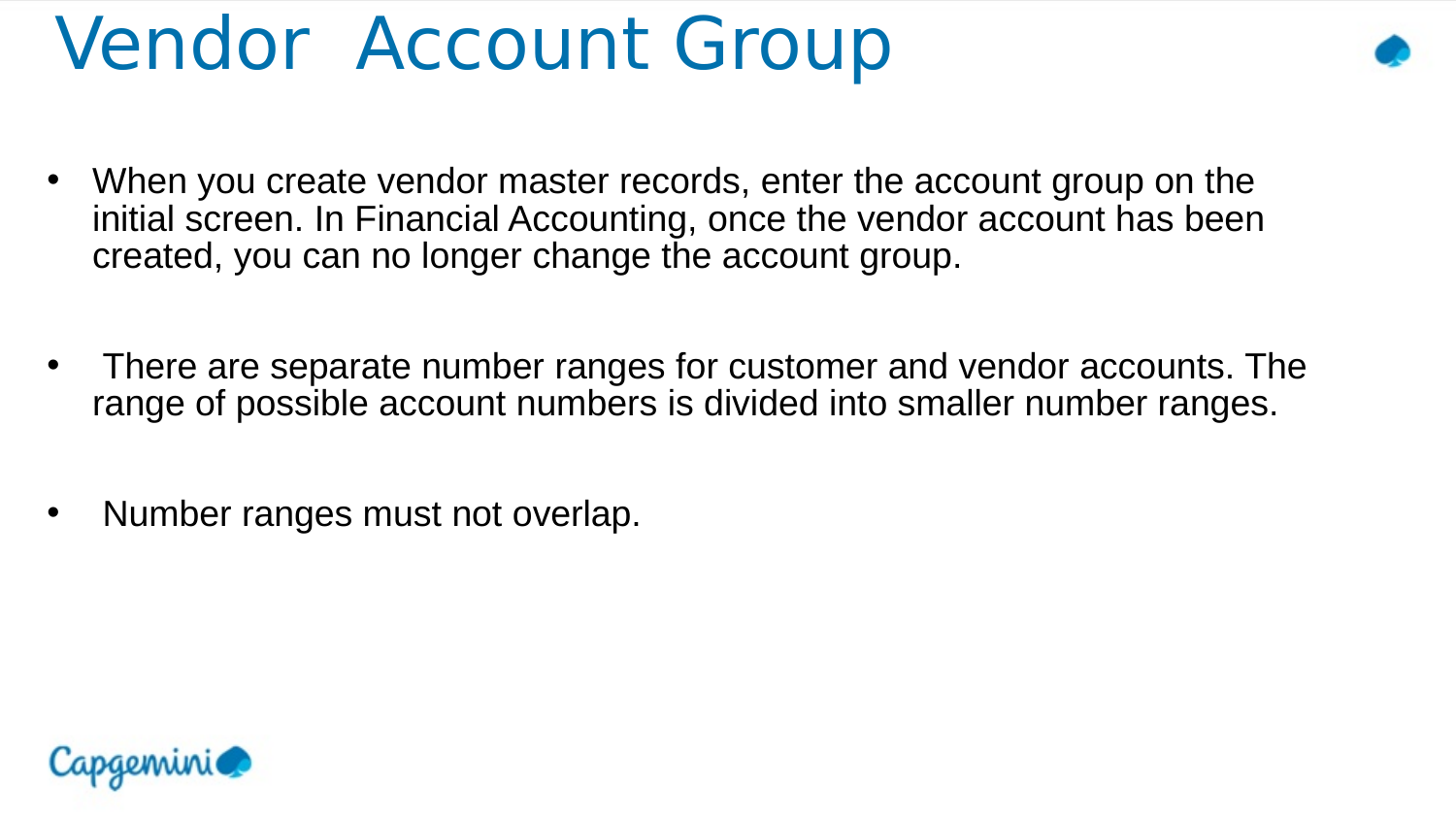

# Vendor  Account Group

When you create vendor master records, enter the account group on the initial screen. In Financial Accounting, once the vendor account has been created, you can no longer change the account group.

 There are separate number ranges for customer and vendor accounts. The range of possible account numbers is divided into smaller number ranges.

 Number ranges must not overlap.